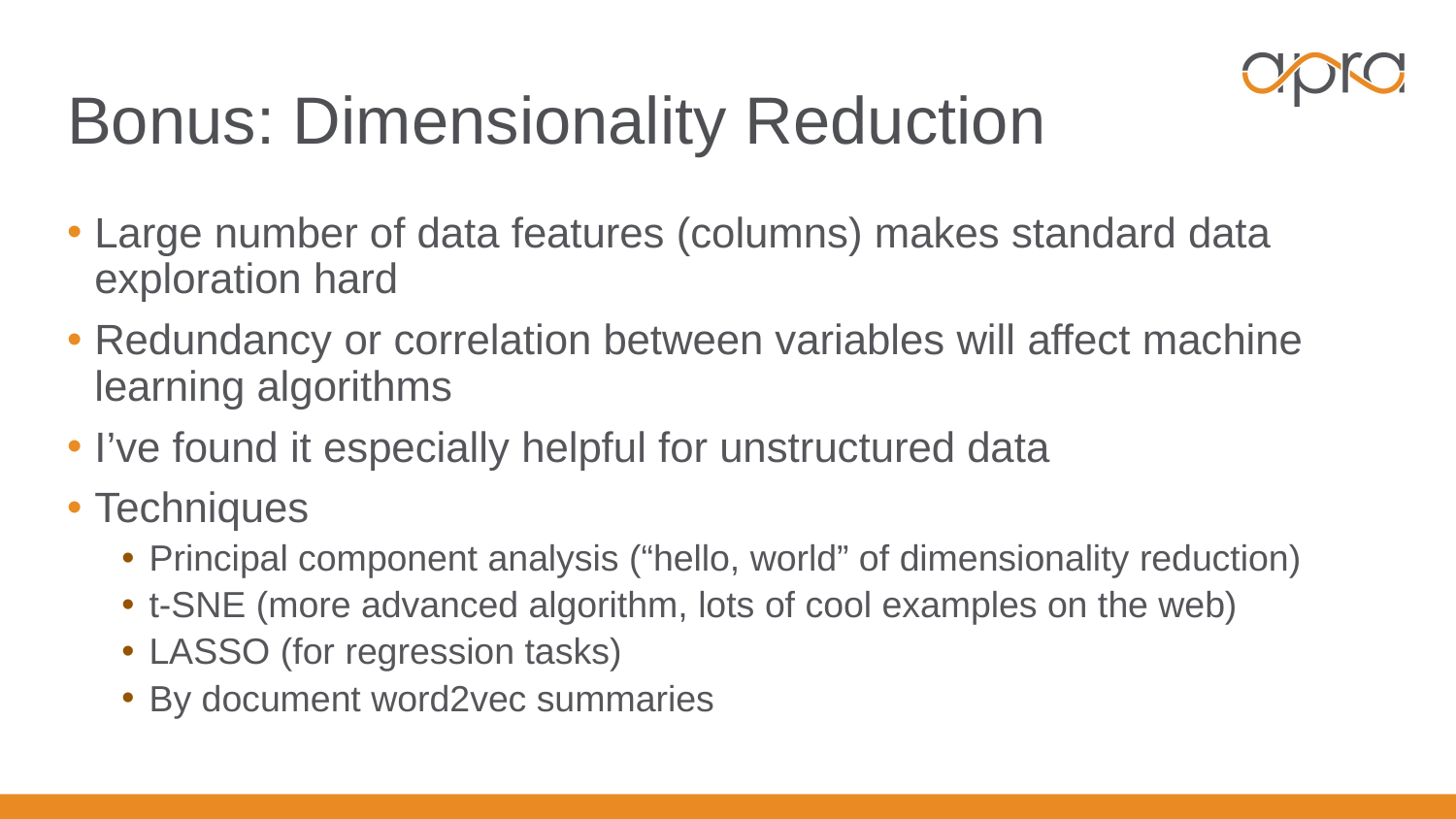

# Bonus: Dimensionality Reduction
Large number of data features (columns) makes standard data exploration hard
Redundancy or correlation between variables will affect machine learning algorithms
I’ve found it especially helpful for unstructured data
Techniques
Principal component analysis (“hello, world” of dimensionality reduction)
t-SNE (more advanced algorithm, lots of cool examples on the web)
LASSO (for regression tasks)
By document word2vec summaries